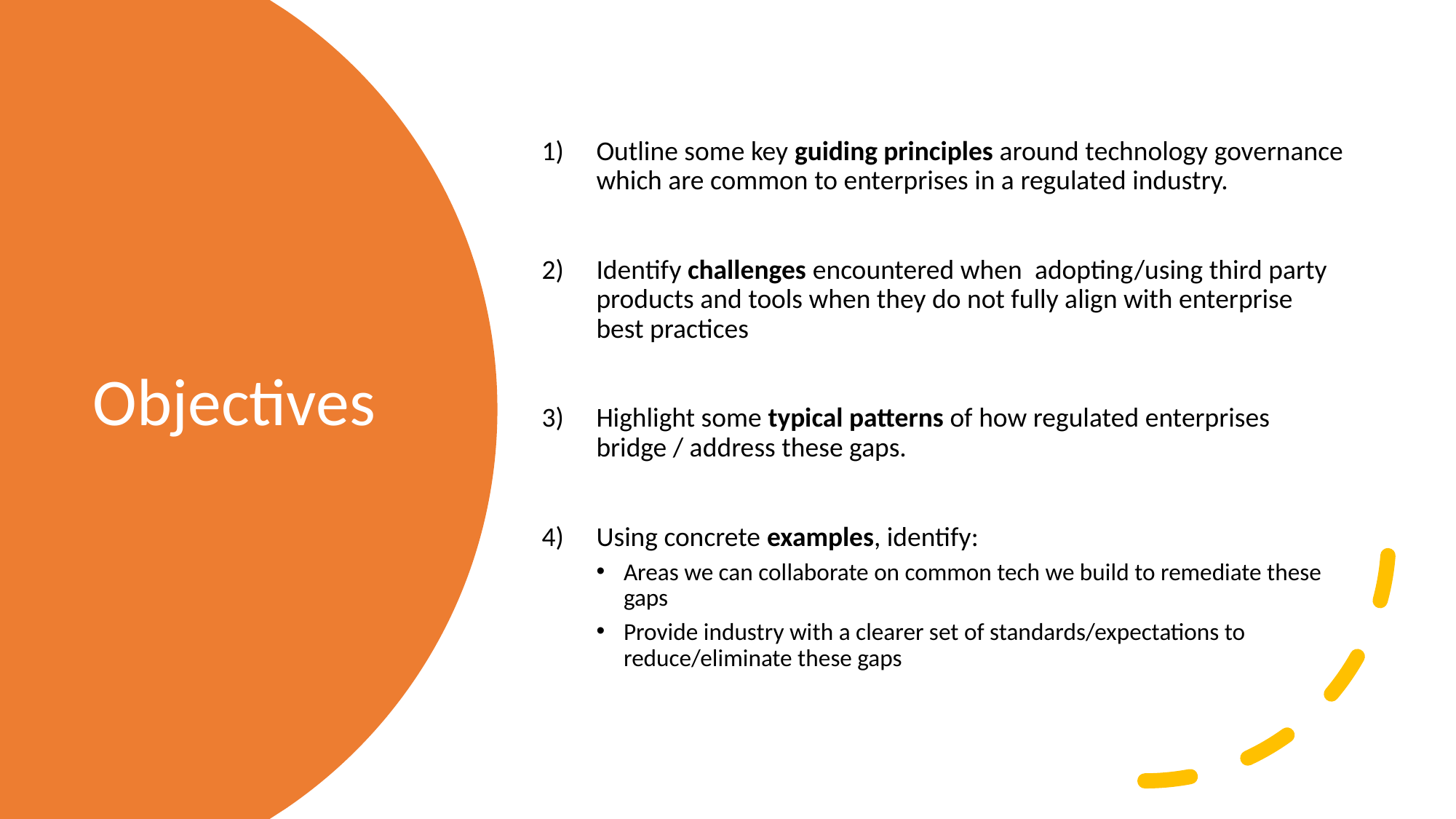

Outline some key guiding principles around technology governance which are common to enterprises in a regulated industry.

Identify challenges encountered when  adopting/using third party products and tools when they do not fully align with enterprise best practices

Highlight some typical patterns of how regulated enterprises bridge / address these gaps.

Using concrete examples, identify:
Areas we can collaborate on common tech we build to remediate these gaps
Provide industry with a clearer set of standards/expectations to reduce/eliminate these gaps
# Objectives